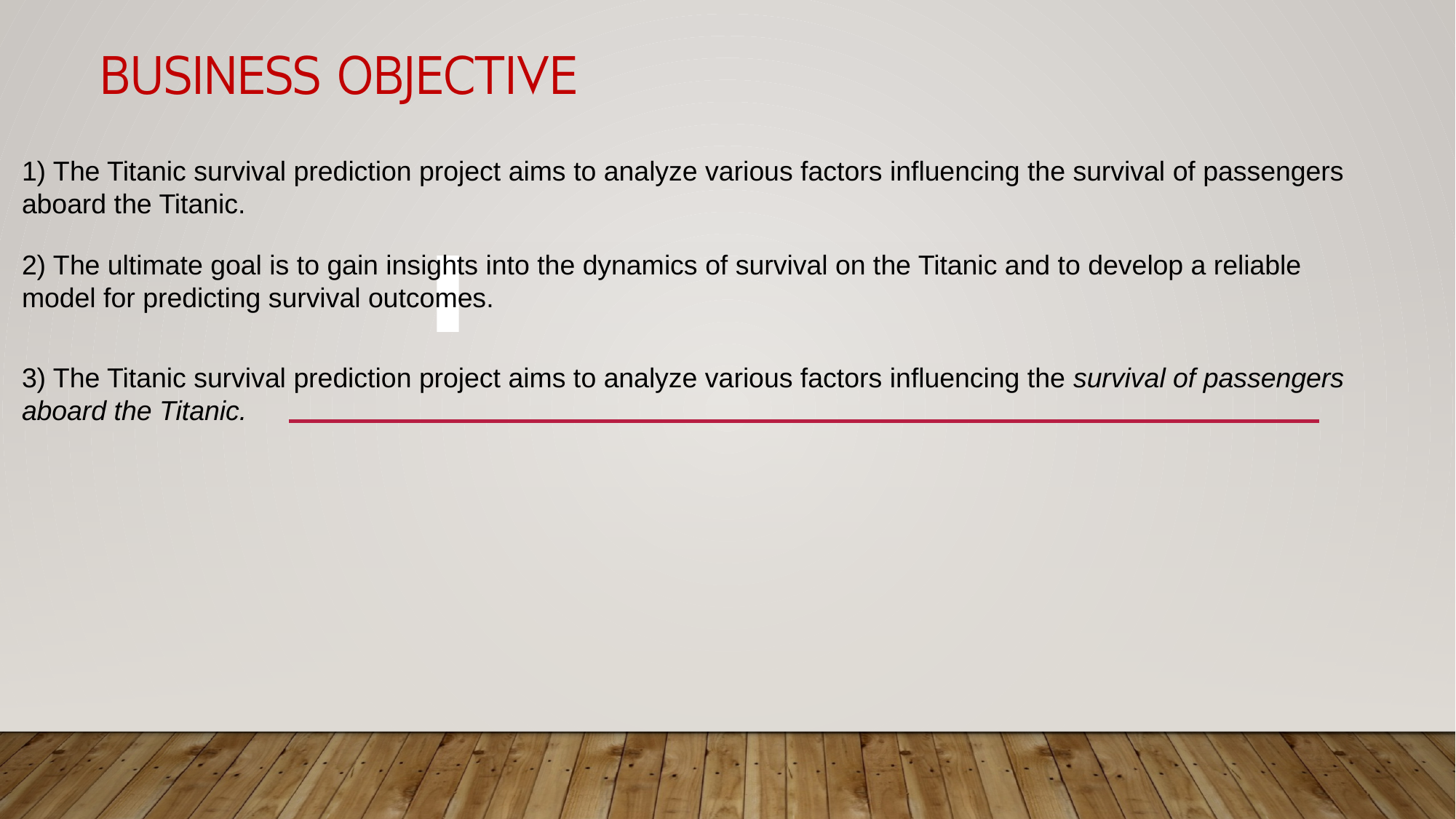

# Business objective
1) The Titanic survival prediction project aims to analyze various factors influencing the survival of passengers aboard the Titanic.
2) The ultimate goal is to gain insights into the dynamics of survival on the Titanic and to develop a reliable model for predicting survival outcomes.

3) The Titanic survival prediction project aims to analyze various factors influencing the survival of passengers aboard the Titanic.